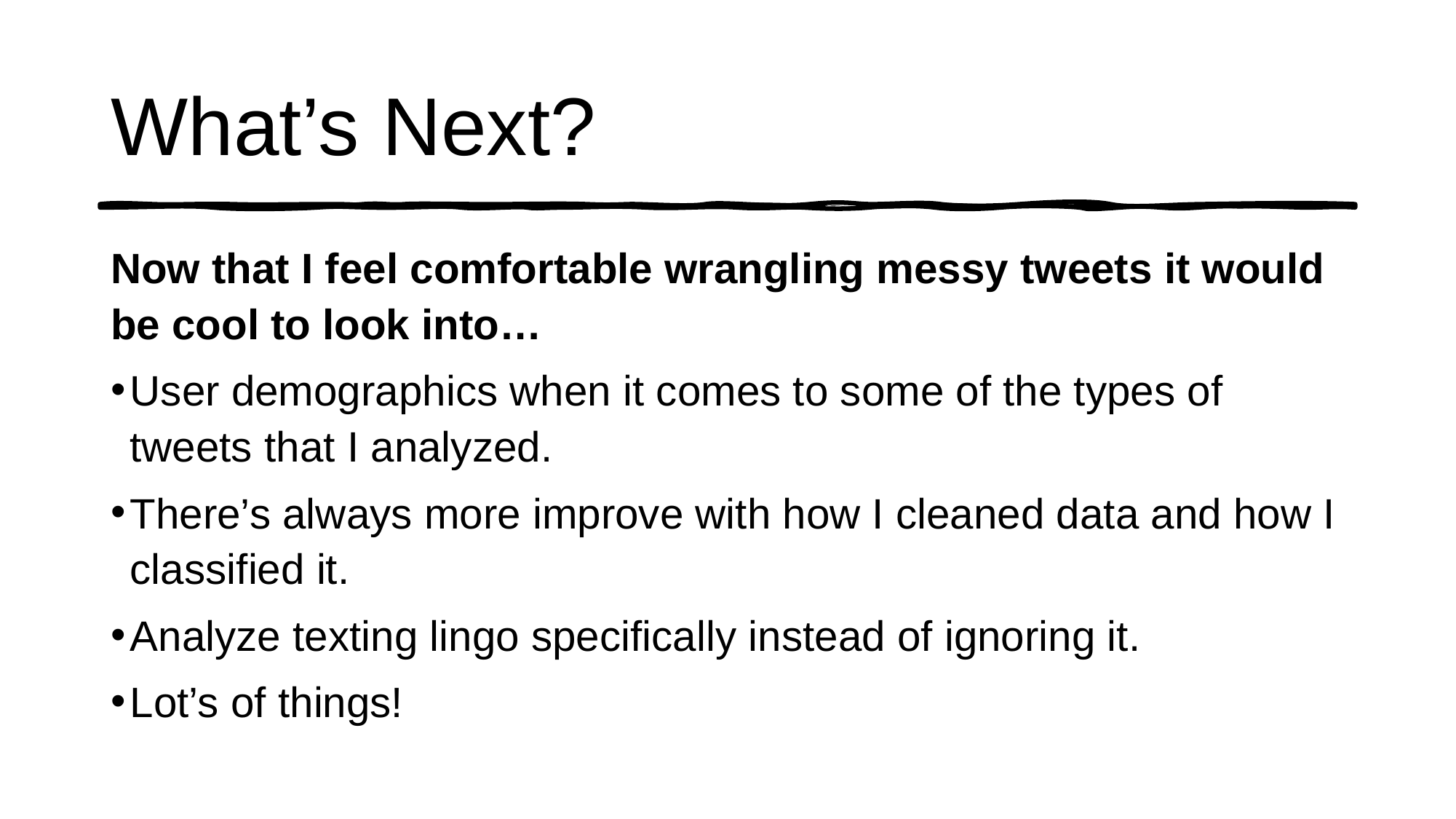

# What’s Next?
Now that I feel comfortable wrangling messy tweets it would be cool to look into…
User demographics when it comes to some of the types of tweets that I analyzed.
There’s always more improve with how I cleaned data and how I classified it.
Analyze texting lingo specifically instead of ignoring it.
Lot’s of things!